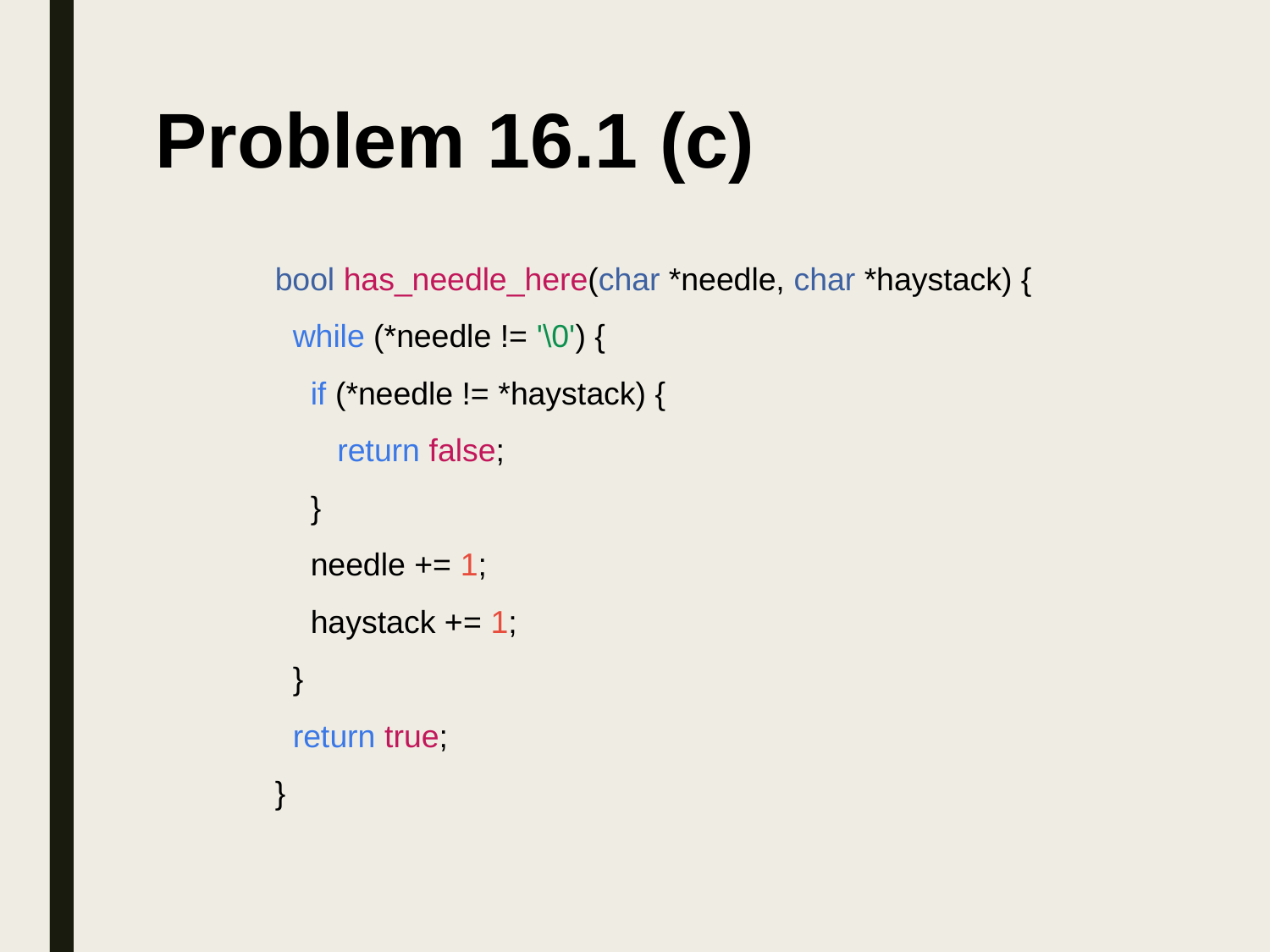

Problem 16.1 (c)
bool has_needle_here(char *needle, char *haystack) {
  while (*needle != '\0') {
    if (*needle != *haystack) {
       return false;
    }
    needle += 1;
    haystack += 1;
  }
  return true;
}